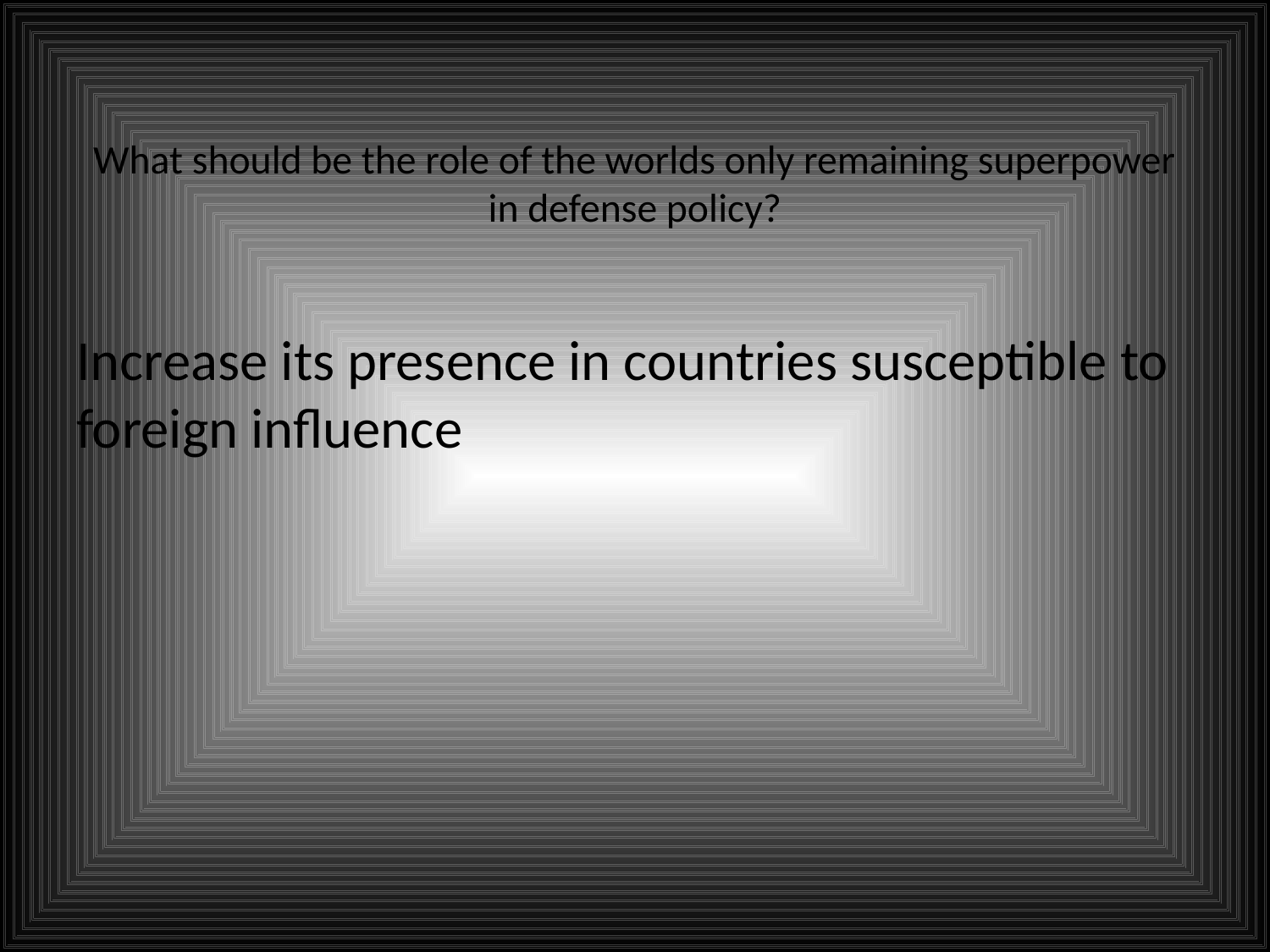

# What should be the role of the worlds only remaining superpower in defense policy?
Increase its presence in countries susceptible to foreign influence